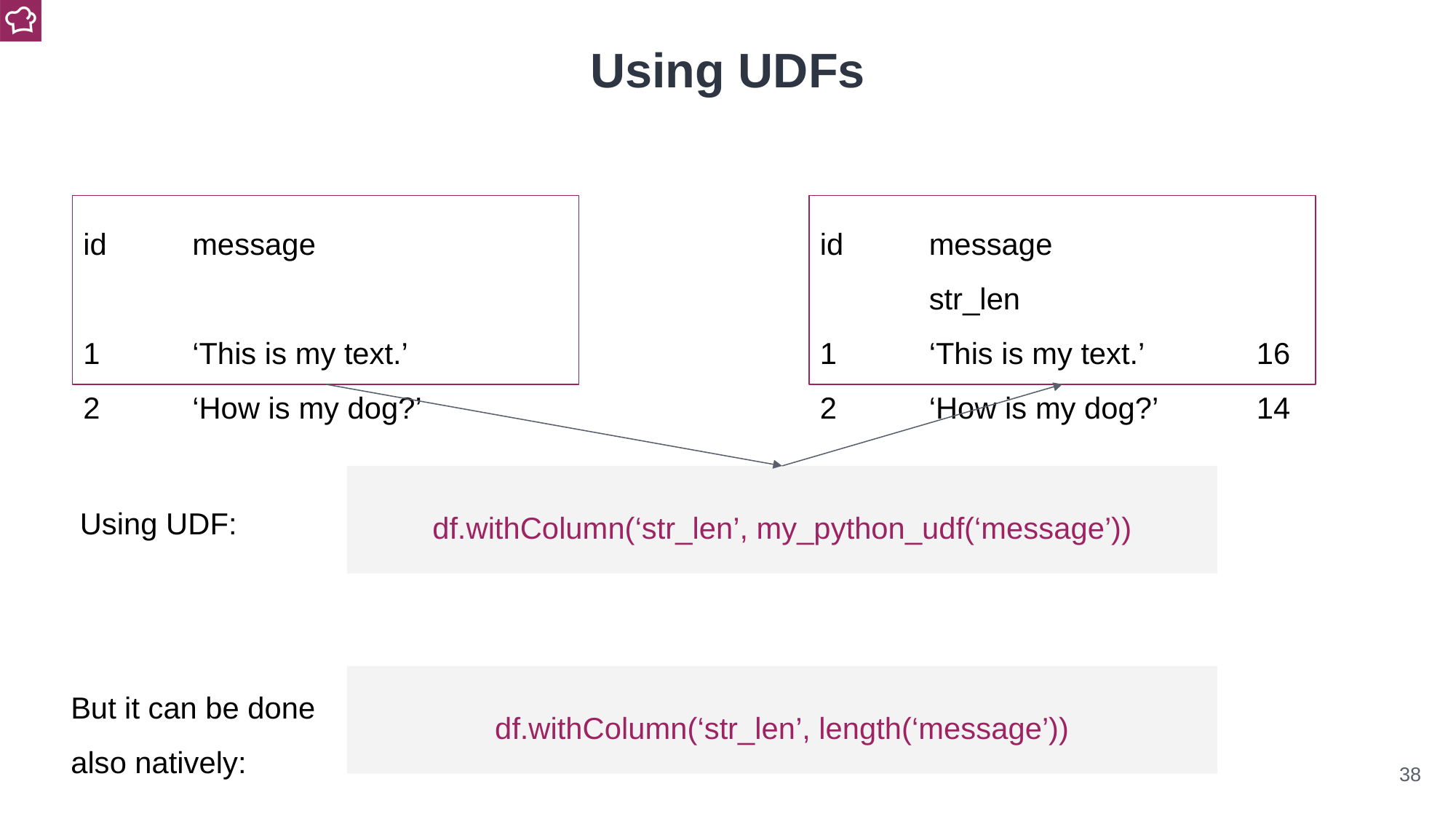

Using UDFs
id	message
1	‘This is my text.’
2	‘How is my dog?’
id	message			str_len
1	‘This is my text.’		16
2	‘How is my dog?’	14
df.withColumn(‘str_len’, my_python_udf(‘message’))
Using UDF:
But it can be done also natively:
df.withColumn(‘str_len’, length(‘message’))
38